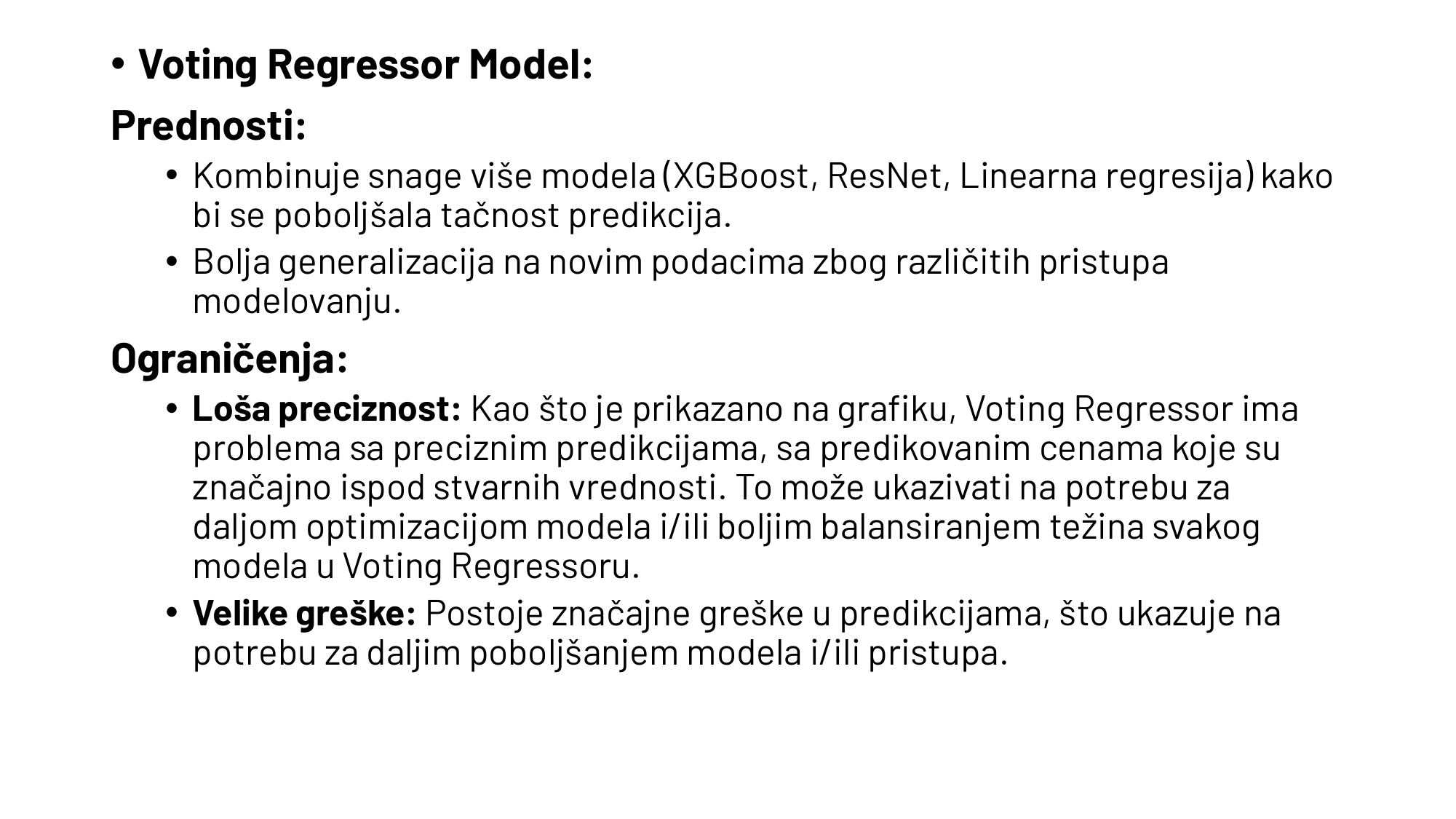

Voting Regressor Model:
Prednosti:
Kombinuje snage više modela (XGBoost, ResNet, Linearna regresija) kako bi se poboljšala tačnost predikcija.
Bolja generalizacija na novim podacima zbog različitih pristupa modelovanju.
Ograničenja:
Loša preciznost: Kao što je prikazano na grafiku, Voting Regressor ima problema sa preciznim predikcijama, sa predikovanim cenama koje su značajno ispod stvarnih vrednosti. To može ukazivati na potrebu za daljom optimizacijom modela i/ili boljim balansiranjem težina svakog modela u Voting Regressoru.
Velike greške: Postoje značajne greške u predikcijama, što ukazuje na potrebu za daljim poboljšanjem modela i/ili pristupa.